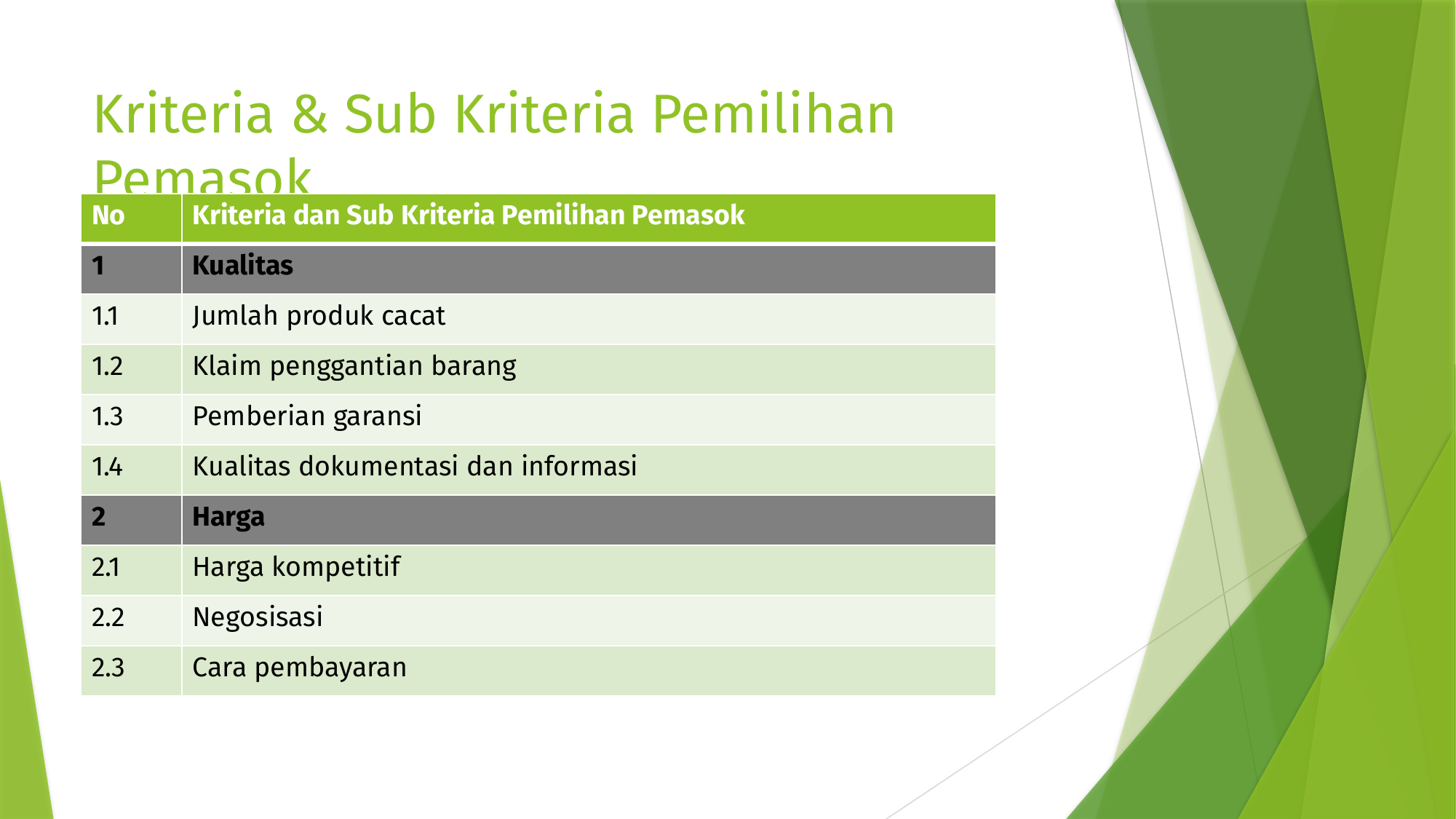

# Kriteria & Sub Kriteria Pemilihan Pemasok
| No | Kriteria dan Sub Kriteria Pemilihan Pemasok |
| --- | --- |
| 1 | Kualitas |
| 1.1 | Jumlah produk cacat |
| 1.2 | Klaim penggantian barang |
| 1.3 | Pemberian garansi |
| 1.4 | Kualitas dokumentasi dan informasi |
| 2 | Harga |
| 2.1 | Harga kompetitif |
| 2.2 | Negosisasi |
| 2.3 | Cara pembayaran |